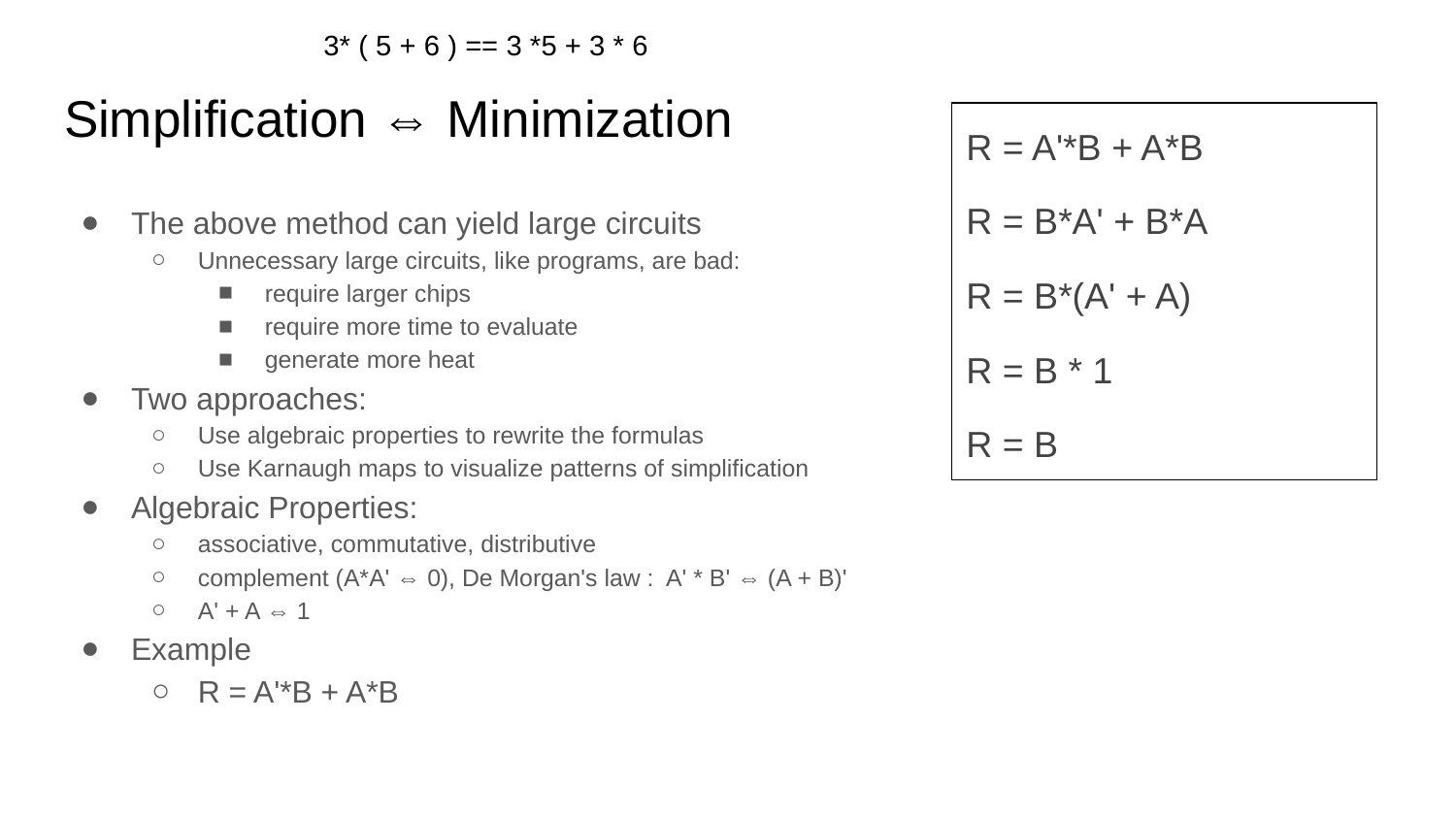

( 5 + 3 )+ 2  == 5 + ( 3 + 2 )

3* ( 5 + 6 ) == 3 *5 + 3 * 6
# Simplification ⇔ Minimization
R = A'*B + A*B
R = B*A' + B*A
R = B*(A' + A)
R = B * 1
R = B
The above method can yield large circuits
Unnecessary large circuits, like programs, are bad:
require larger chips
require more time to evaluate
generate more heat
Two approaches:
Use algebraic properties to rewrite the formulas
Use Karnaugh maps to visualize patterns of simplification
Algebraic Properties:
associative, commutative, distributive
complement (A*A' ⇔ 0), De Morgan's law :  A' * B' ⇔ (A + B)'
A' + A ⇔ 1
Example
R = A'*B + A*B